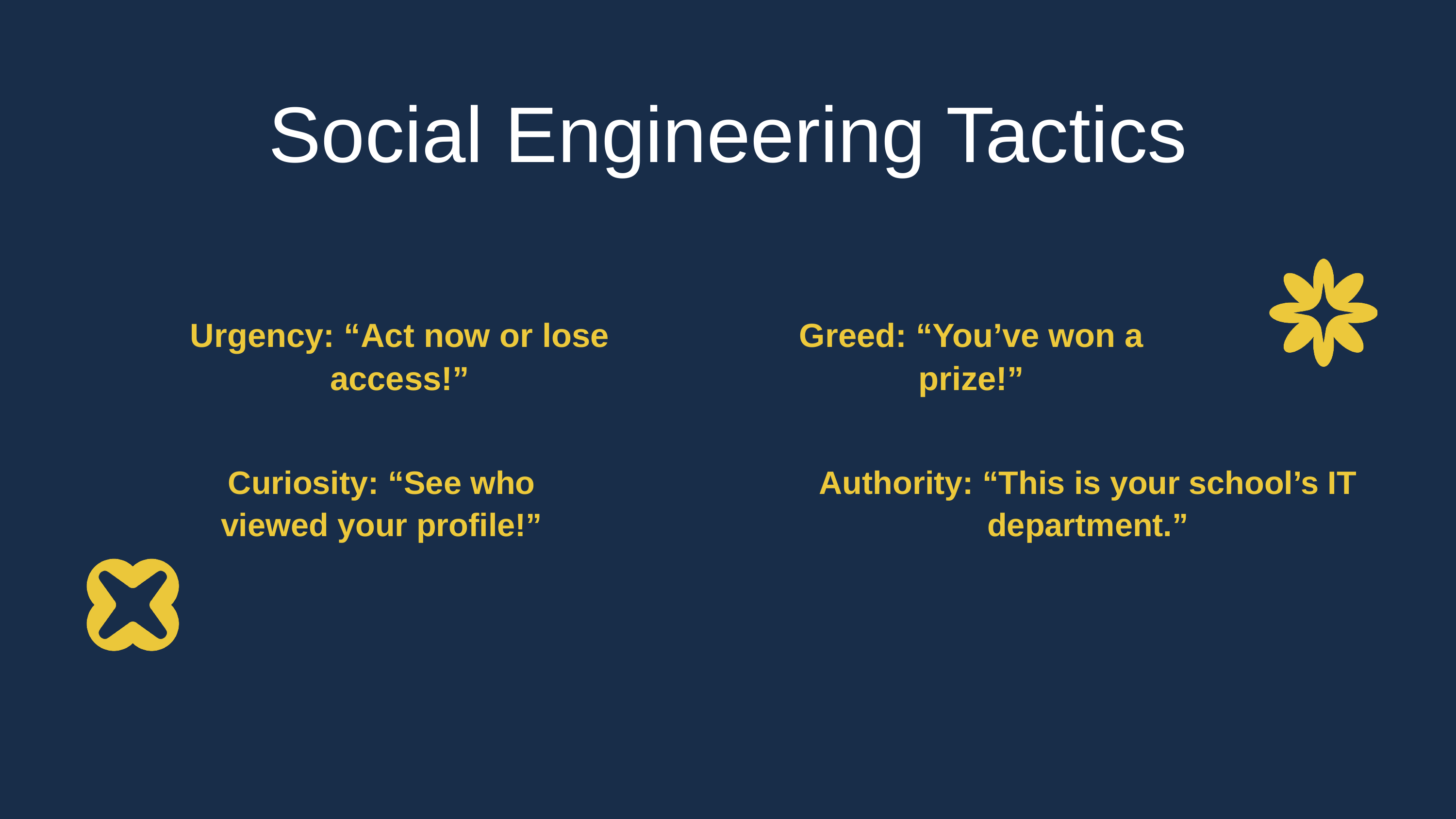

Social Engineering Tactics

Urgency: “Act now or lose access!”
Greed: “You’ve won a prize!”
Curiosity: “See who viewed your profile!”
Authority: “This is your school’s IT department.”